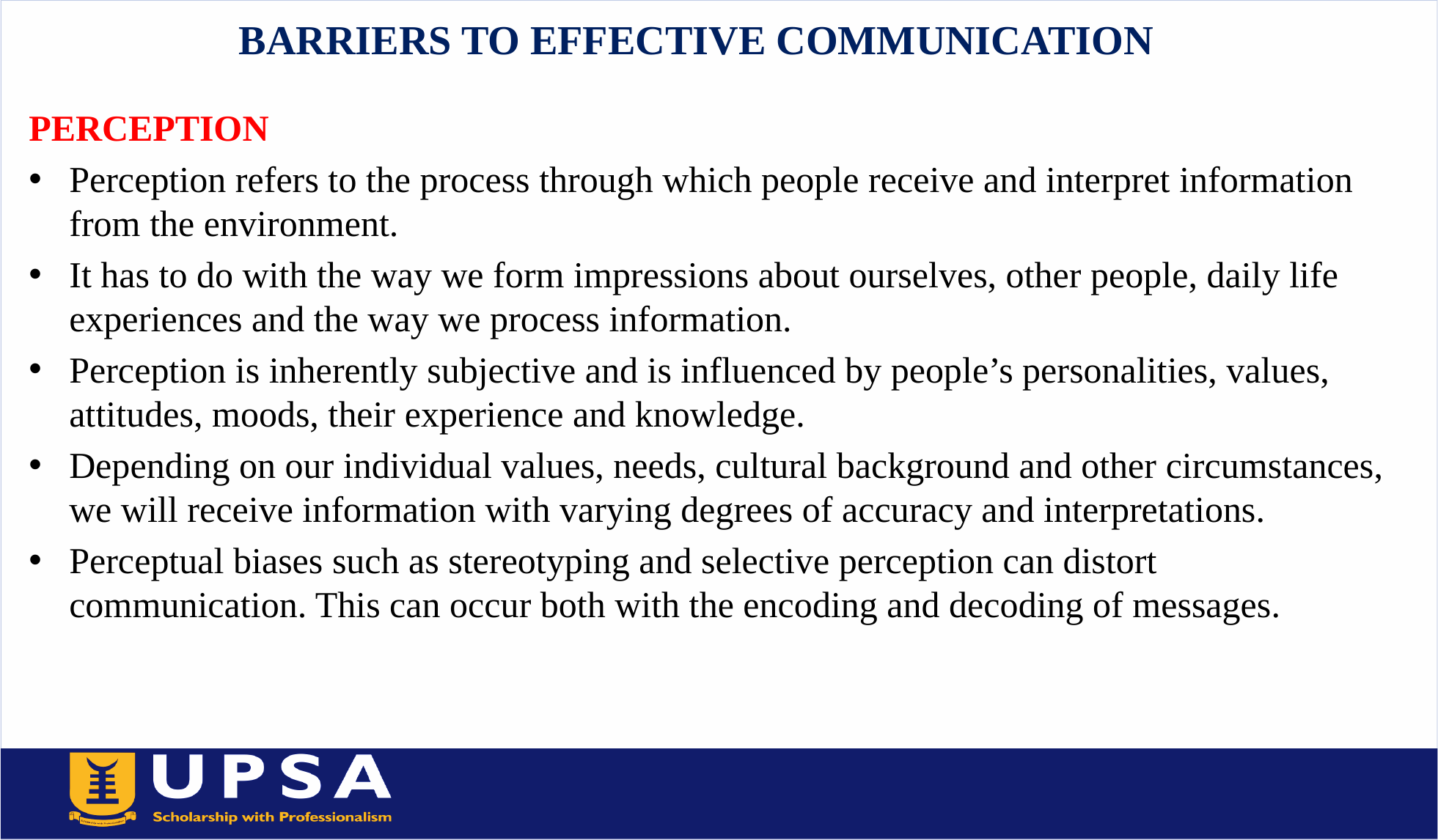

# BARRIERS TO EFFECTIVE COMMUNICATION
PERCEPTION
Perception refers to the process through which people receive and interpret information from the environment.
It has to do with the way we form impressions about ourselves, other people, daily life experiences and the way we process information.
Perception is inherently subjective and is influenced by people’s personalities, values, attitudes, moods, their experience and knowledge.
Depending on our individual values, needs, cultural background and other circumstances, we will receive information with varying degrees of accuracy and interpretations.
Perceptual biases such as stereotyping and selective perception can distort communication. This can occur both with the encoding and decoding of messages.